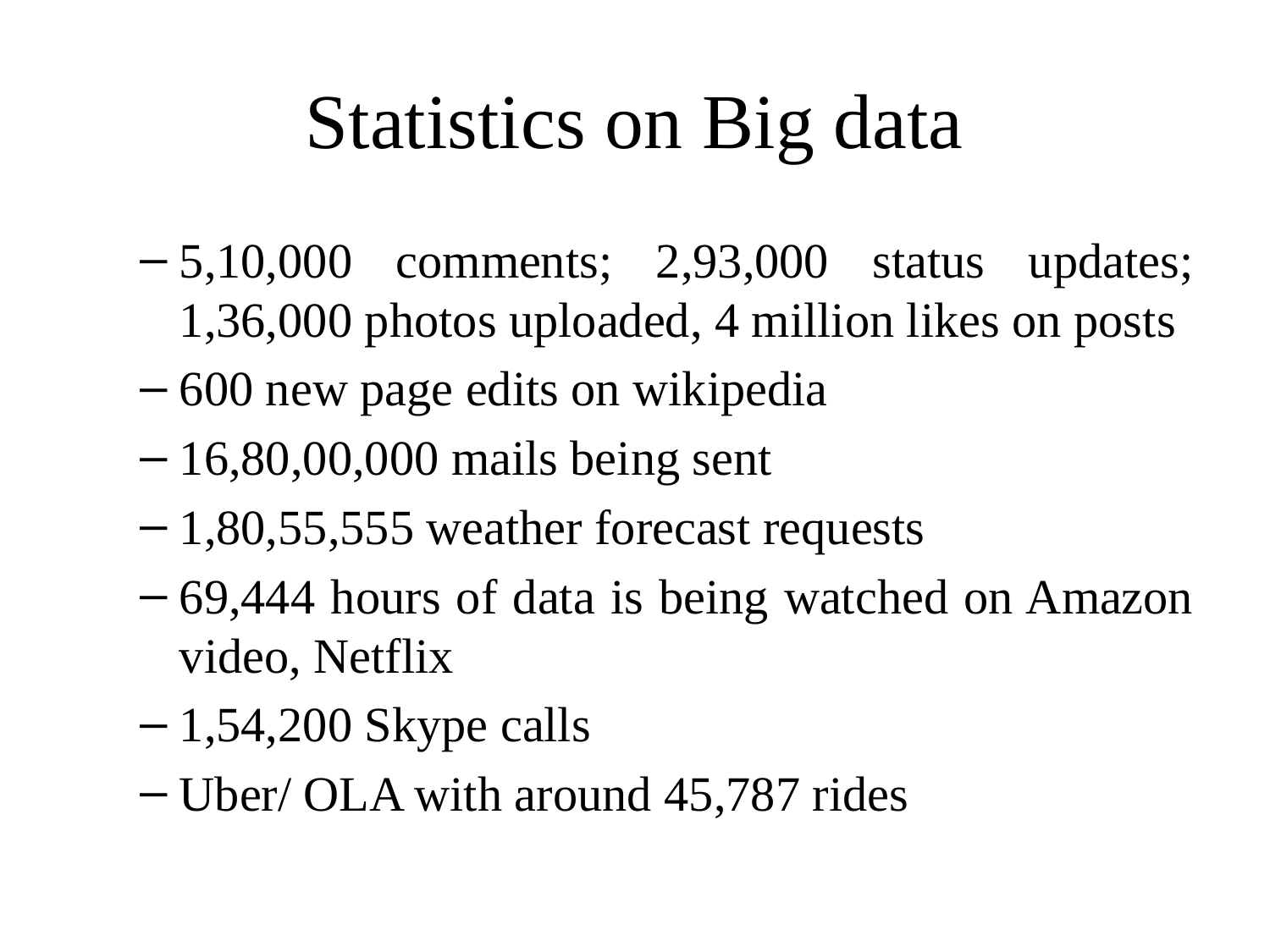

# Statistics on Big data
5,10,000 comments; 2,93,000 status updates; 1,36,000 photos uploaded, 4 million likes on posts
600 new page edits on wikipedia
16,80,00,000 mails being sent
1,80,55,555 weather forecast requests
69,444 hours of data is being watched on Amazon video, Netflix
1,54,200 Skype calls
Uber/ OLA with around 45,787 rides